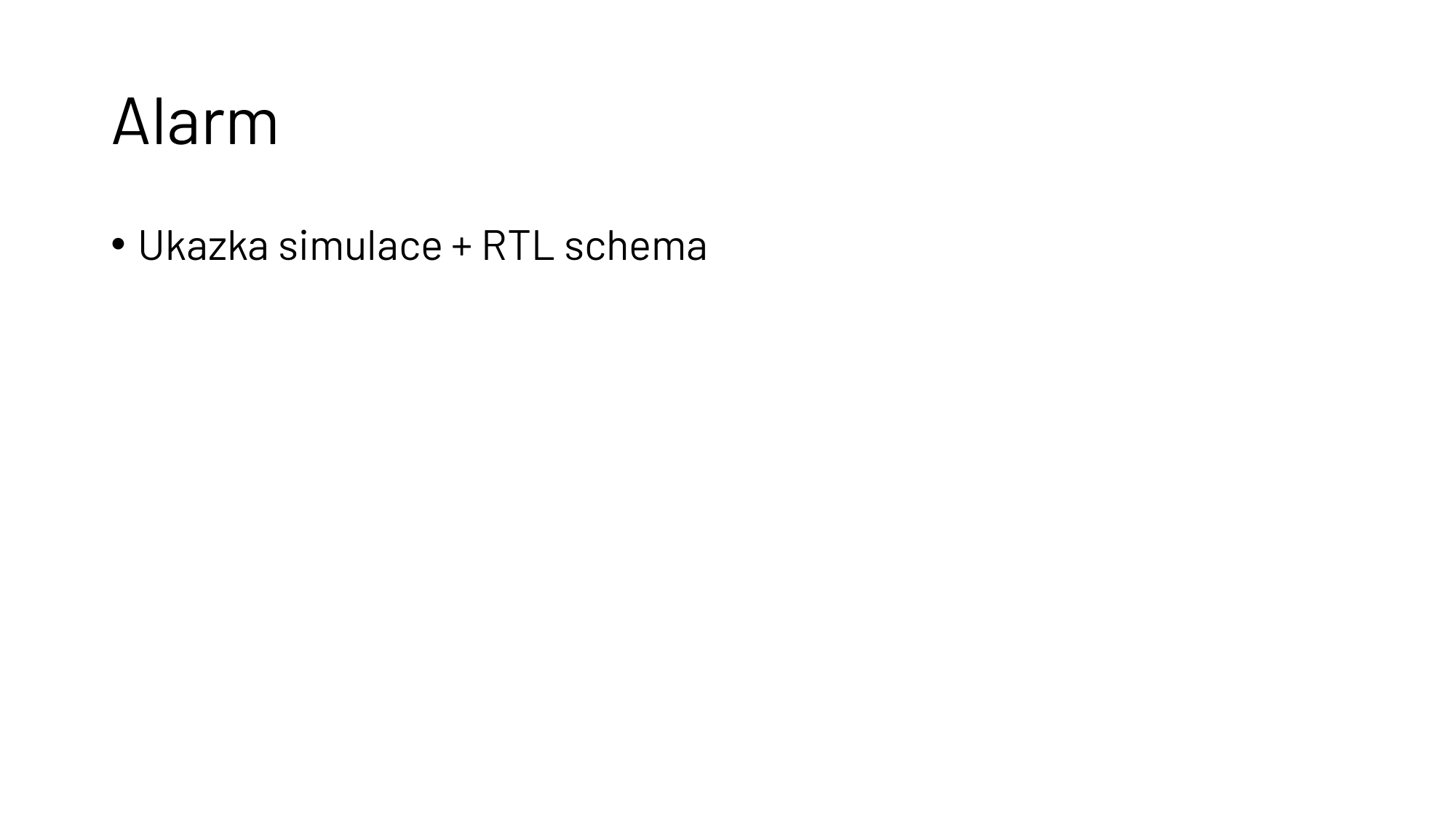

# Alarm
Ukazka simulace + RTL schema